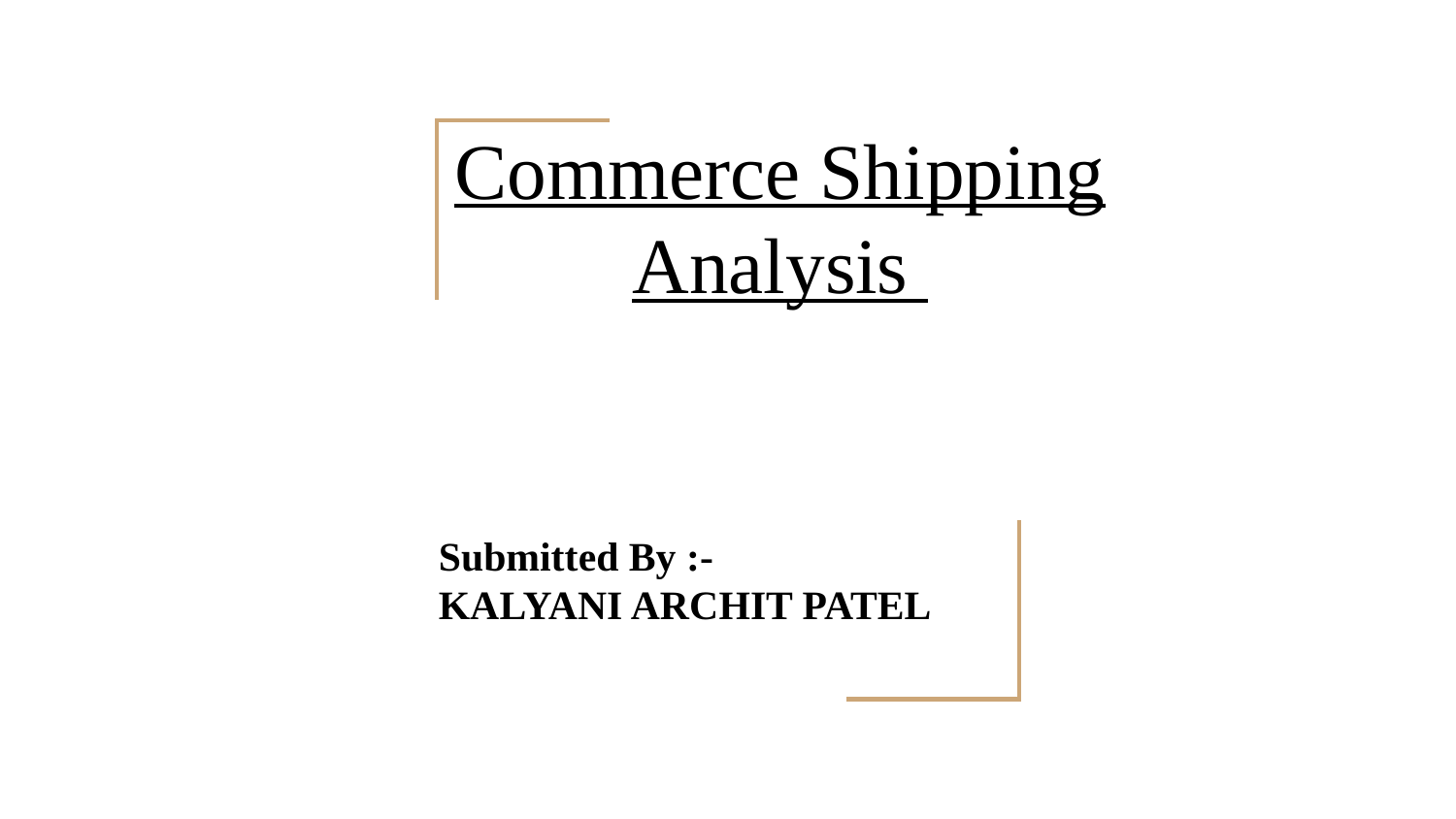

# Commerce Shipping Analysis
Submitted By :-
KALYANI ARCHIT PATEL